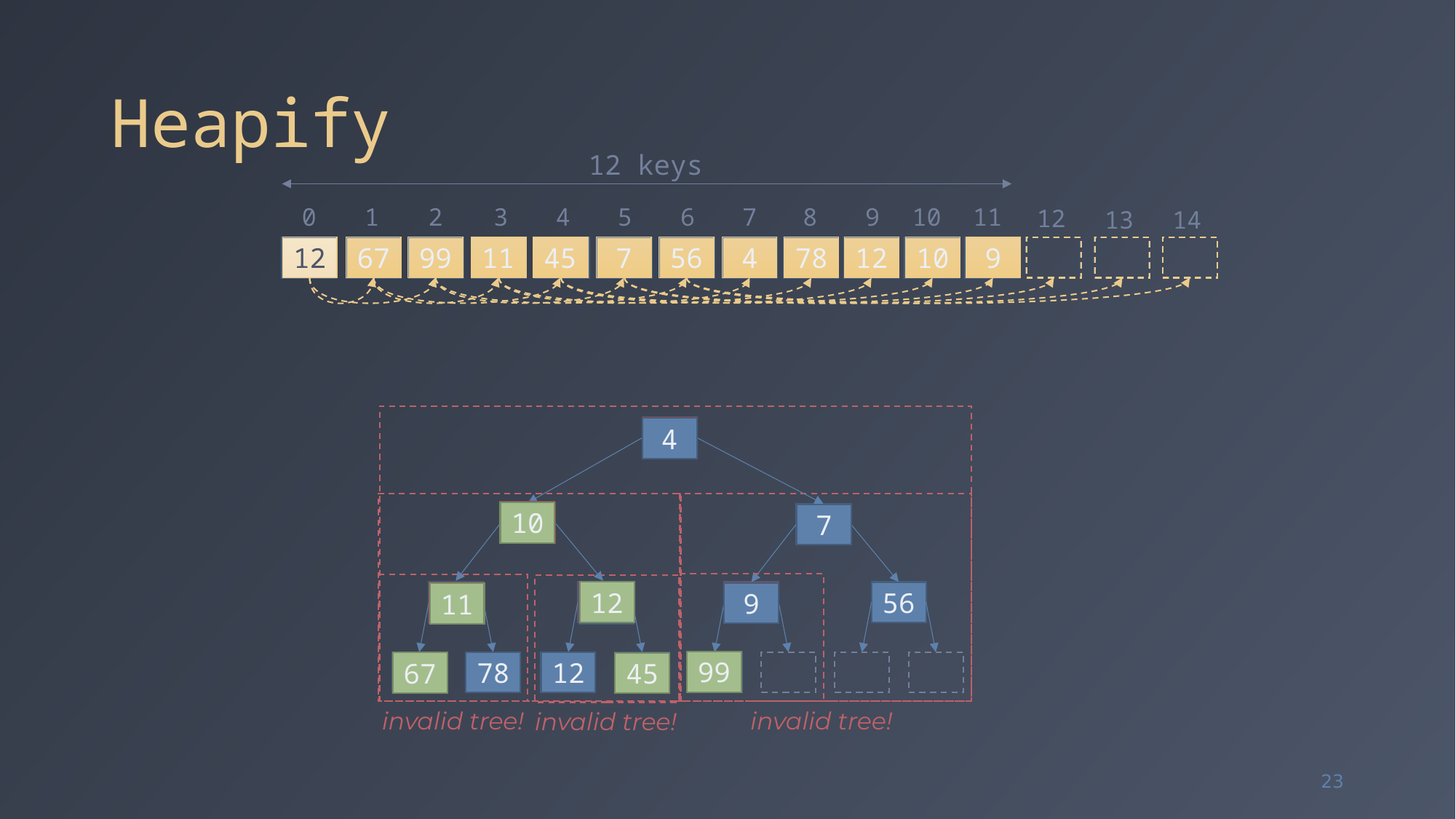

# Heapify
12 keys
0
1
2
3
4
5
6
7
8
9
10
11
12
13
14
12
12
67
67
67
99
99
99
11
11
11
45
45
45
7
7
7
56
56
56
4
4
78
78
12
12
10
10
9
9

12
12
4

12
4
10
67
67
99
7
99

45
12
45
7
56
11
99
67
9
11
10
11
4
99
12
10
9

4
78
67
11
45
invalid tree!
invalid tree!
invalid tree!
23